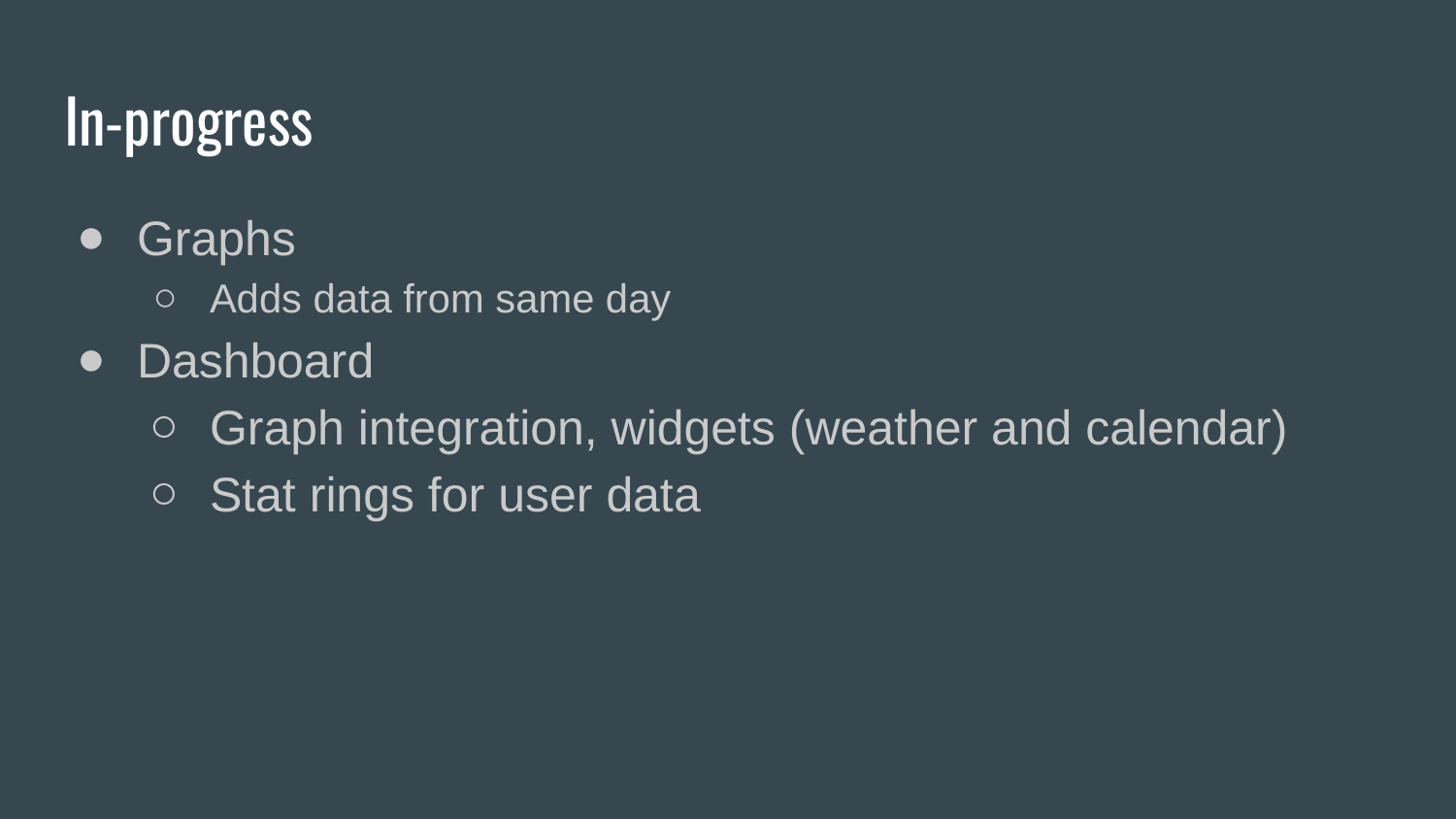

# In-progress
Graphs
Adds data from same day
Dashboard
Graph integration, widgets (weather and calendar)
Stat rings for user data